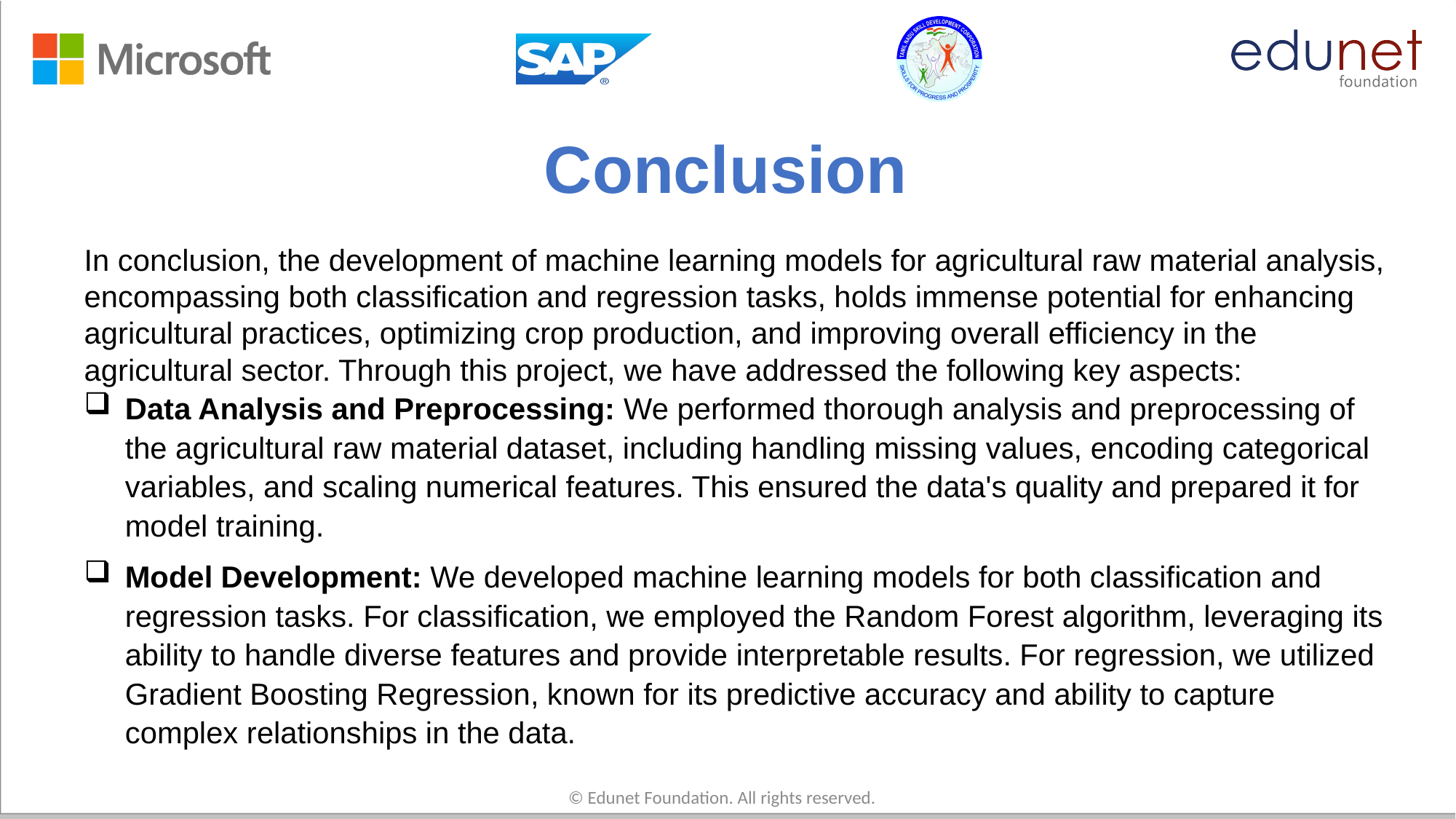

# Conclusion
In conclusion, the development of machine learning models for agricultural raw material analysis, encompassing both classification and regression tasks, holds immense potential for enhancing agricultural practices, optimizing crop production, and improving overall efficiency in the agricultural sector. Through this project, we have addressed the following key aspects:
Data Analysis and Preprocessing: We performed thorough analysis and preprocessing of the agricultural raw material dataset, including handling missing values, encoding categorical variables, and scaling numerical features. This ensured the data's quality and prepared it for model training.
Model Development: We developed machine learning models for both classification and regression tasks. For classification, we employed the Random Forest algorithm, leveraging its ability to handle diverse features and provide interpretable results. For regression, we utilized Gradient Boosting Regression, known for its predictive accuracy and ability to capture complex relationships in the data.

© Edunet Foundation. All rights reserved.